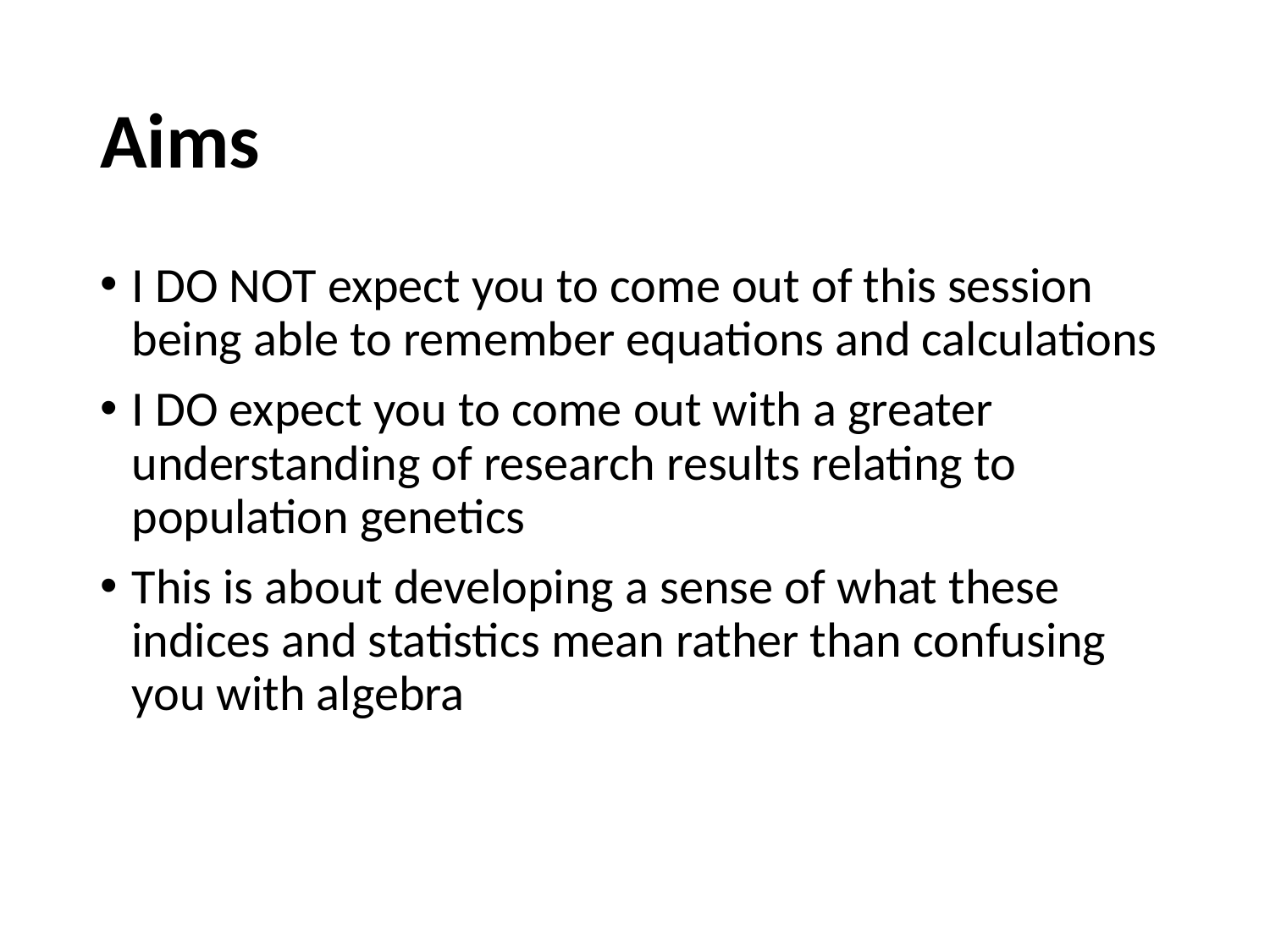

# Aims
I DO NOT expect you to come out of this session being able to remember equations and calculations
I DO expect you to come out with a greater understanding of research results relating to population genetics
This is about developing a sense of what these indices and statistics mean rather than confusing you with algebra